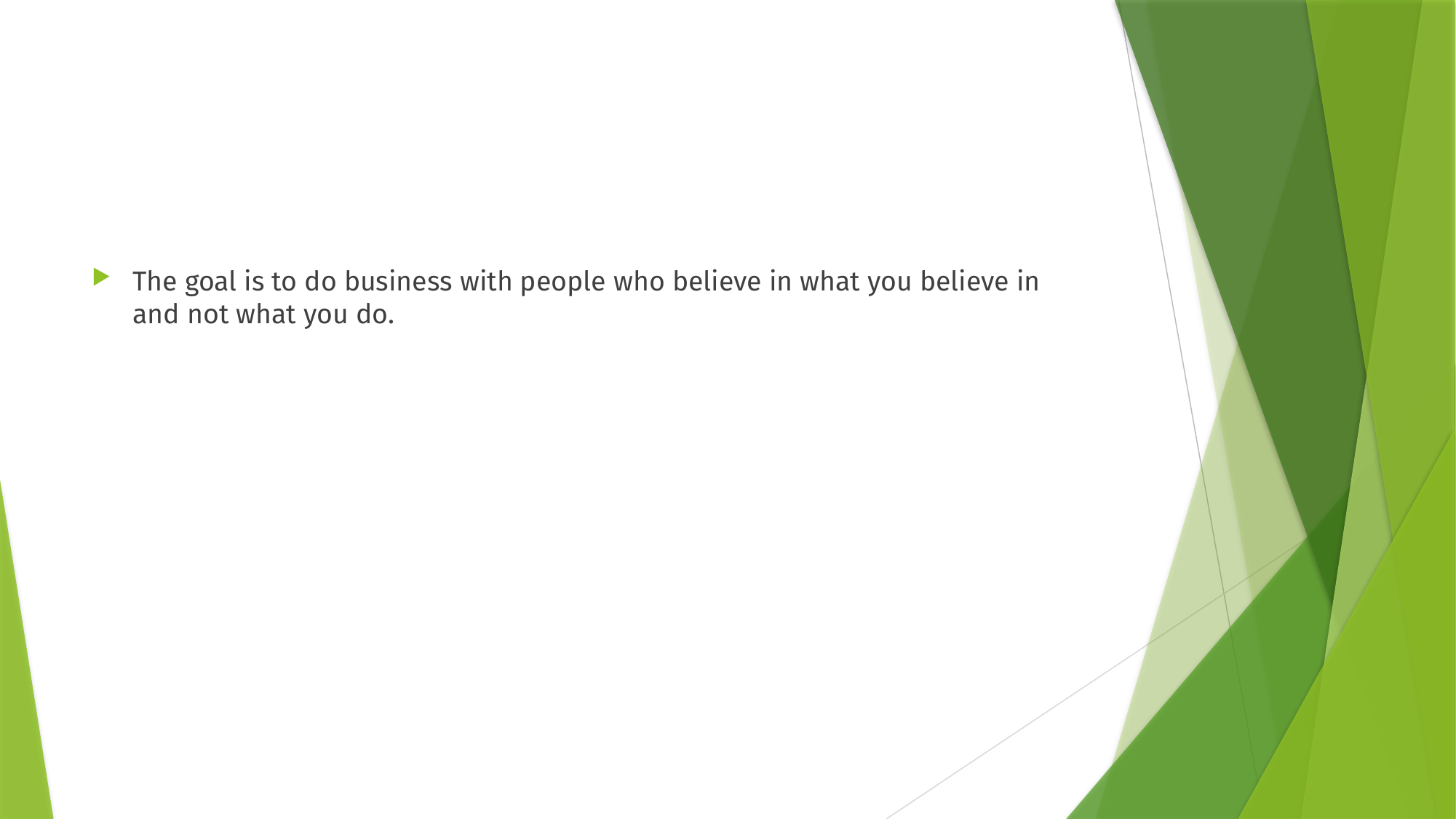

#
The goal is to do business with people who believe in what you believe in and not what you do.